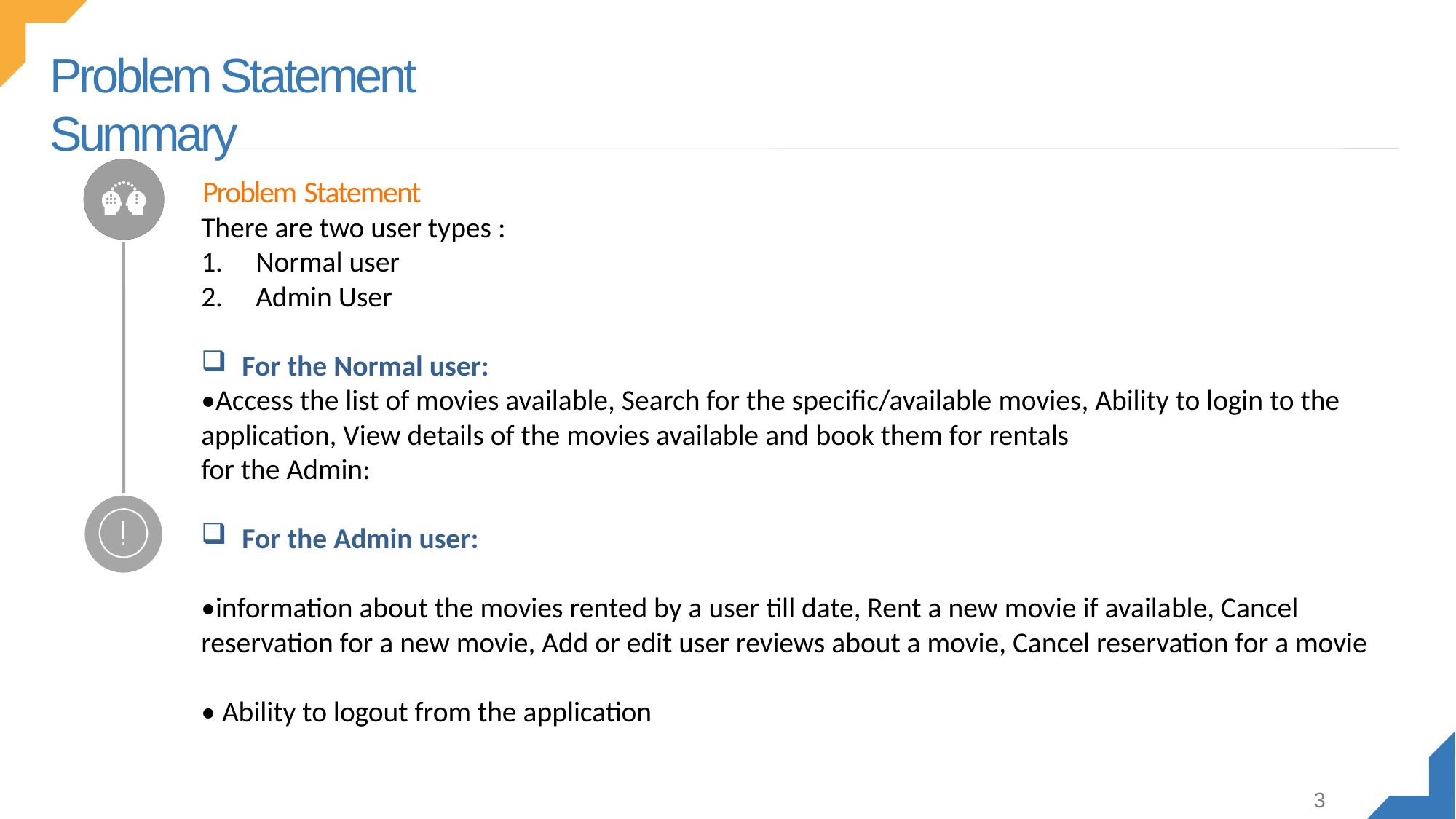

# Problem Statement Summary

Problem Statement
There are two user types :
Normal user
Admin User

For the Normal user:
•Access the list of movies available, Search for the specific/available movies, Ability to login to the application, View details of the movies available and book them for rentals
for the Admin:

For the Admin user:

•information about the movies rented by a user till date, Rent a new movie if available, Cancel reservation for a new movie, Add or edit user reviews about a movie, Cancel reservation for a movie

• Ability to logout from the application

3